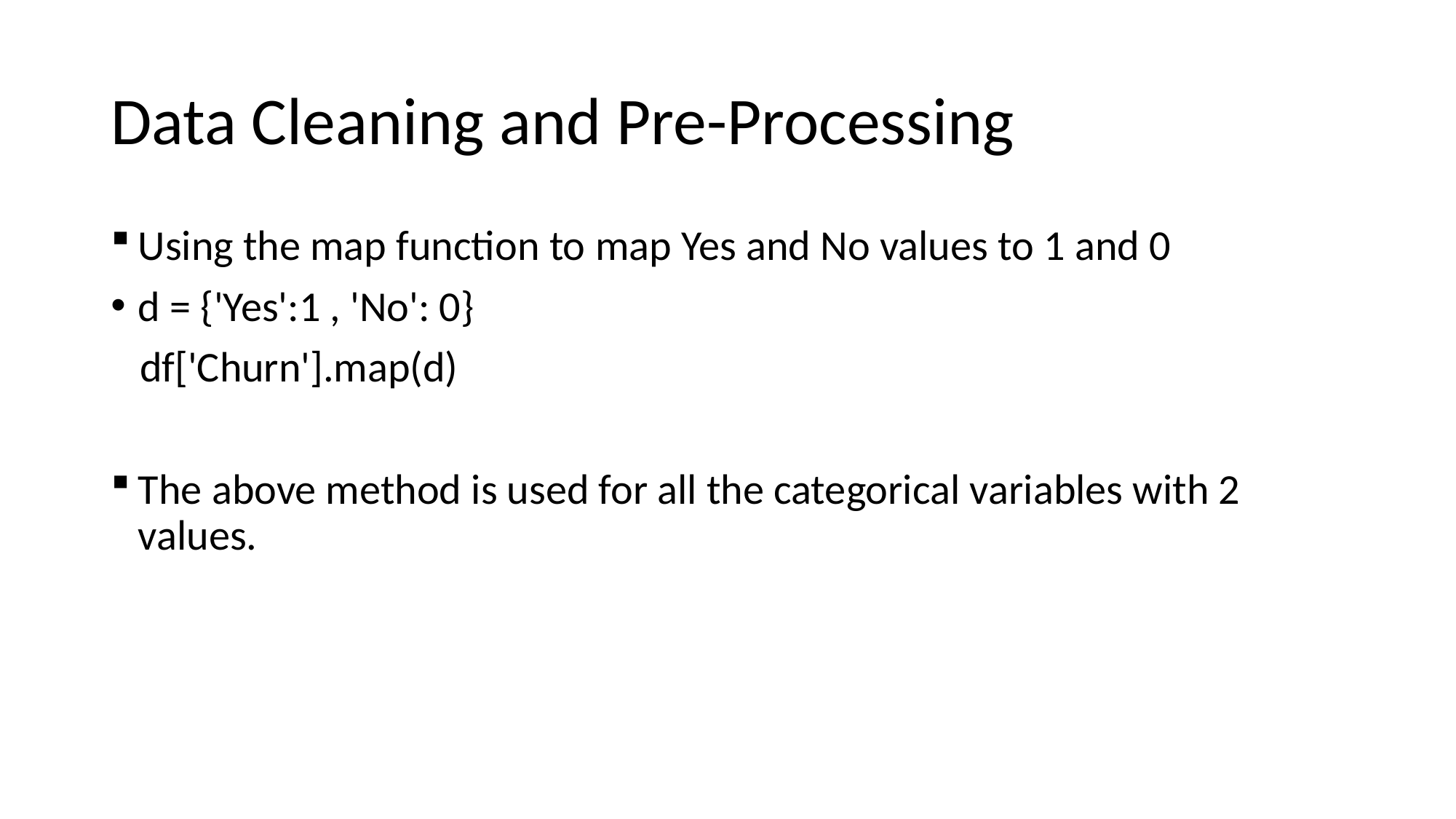

# Data Cleaning and Pre-Processing
Using the map function to map Yes and No values to 1 and 0
d = {'Yes':1 , 'No': 0}
   df['Churn'].map(d)

The above method is used for all the categorical variables with 2 values.